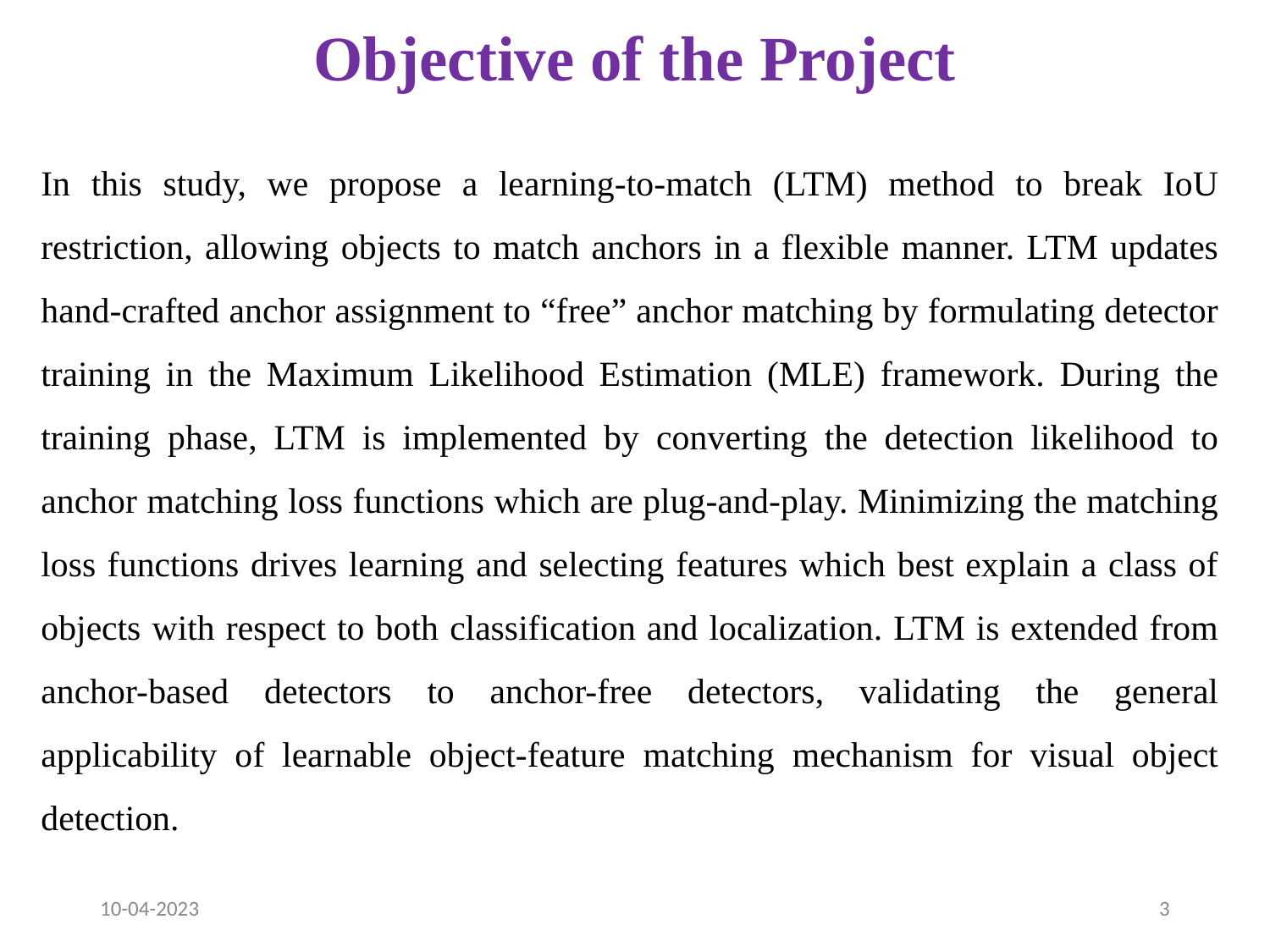

# Objective of the Project
In this study, we propose a learning-to-match (LTM) method to break IoU restriction, allowing objects to match anchors in a flexible manner. LTM updates hand-crafted anchor assignment to “free” anchor matching by formulating detector training in the Maximum Likelihood Estimation (MLE) framework. During the training phase, LTM is implemented by converting the detection likelihood to anchor matching loss functions which are plug-and-play. Minimizing the matching loss functions drives learning and selecting features which best explain a class of objects with respect to both classification and localization. LTM is extended from anchor-based detectors to anchor-free detectors, validating the general applicability of learnable object-feature matching mechanism for visual object detection.

10-04-2023
3